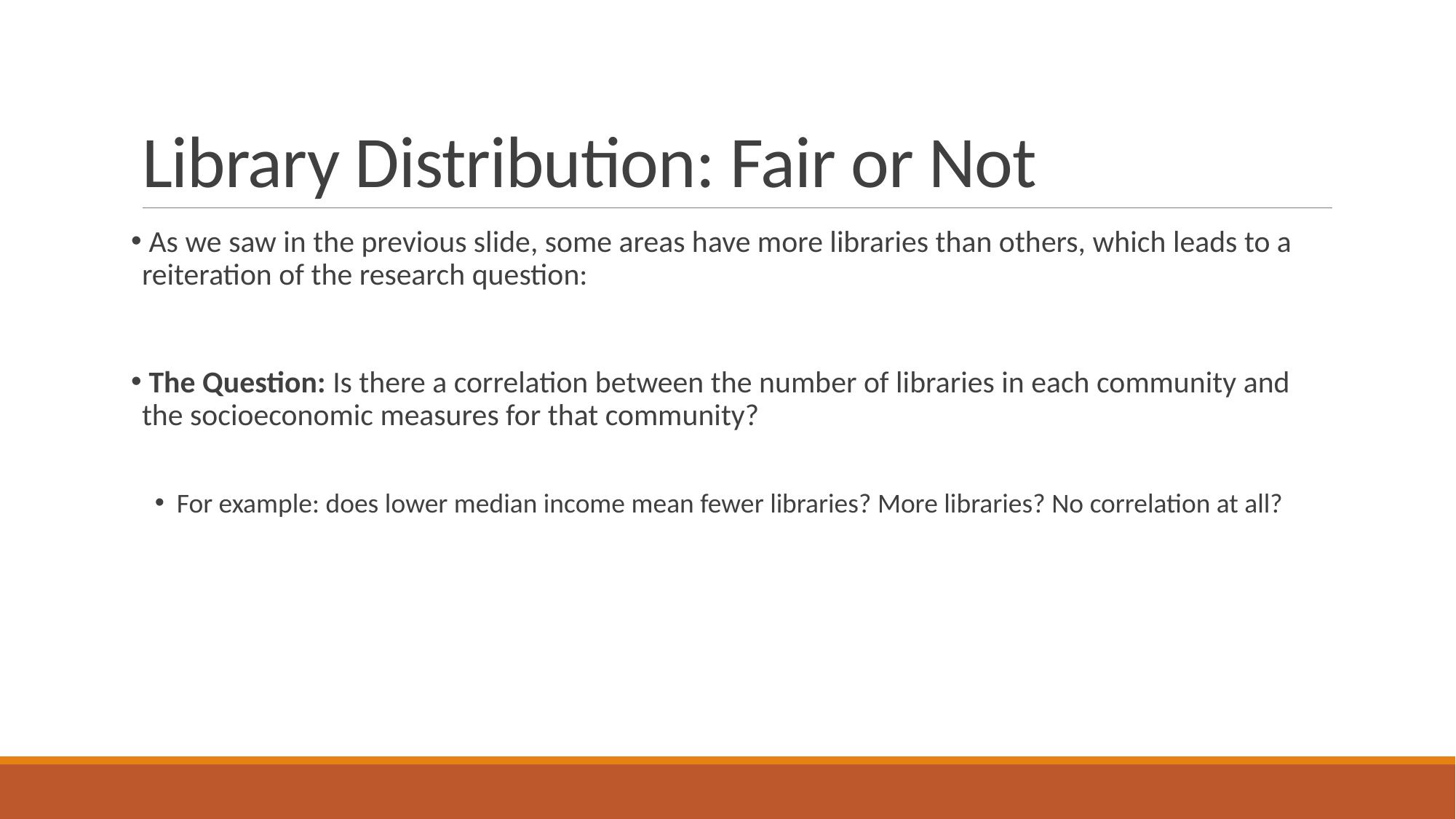

# Library Distribution: Fair or Not
 As we saw in the previous slide, some areas have more libraries than others, which leads to a reiteration of the research question:

 The Question: Is there a correlation between the number of libraries in each community and the socioeconomic measures for that community?

For example: does lower median income mean fewer libraries? More libraries? No correlation at all?